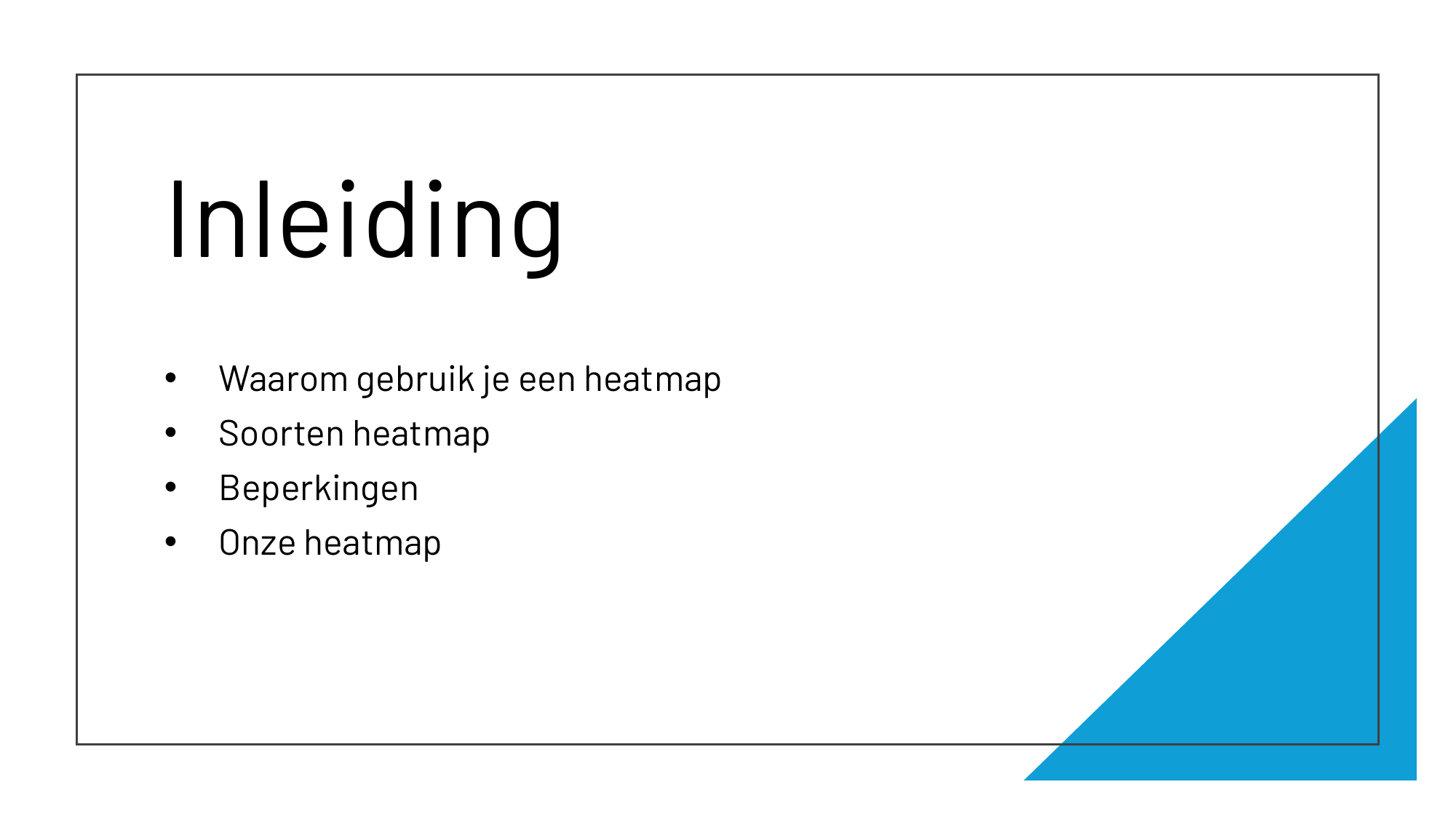

# Inleiding
Waarom gebruik je een heatmap
Soorten heatmap
Beperkingen
Onze heatmap

2